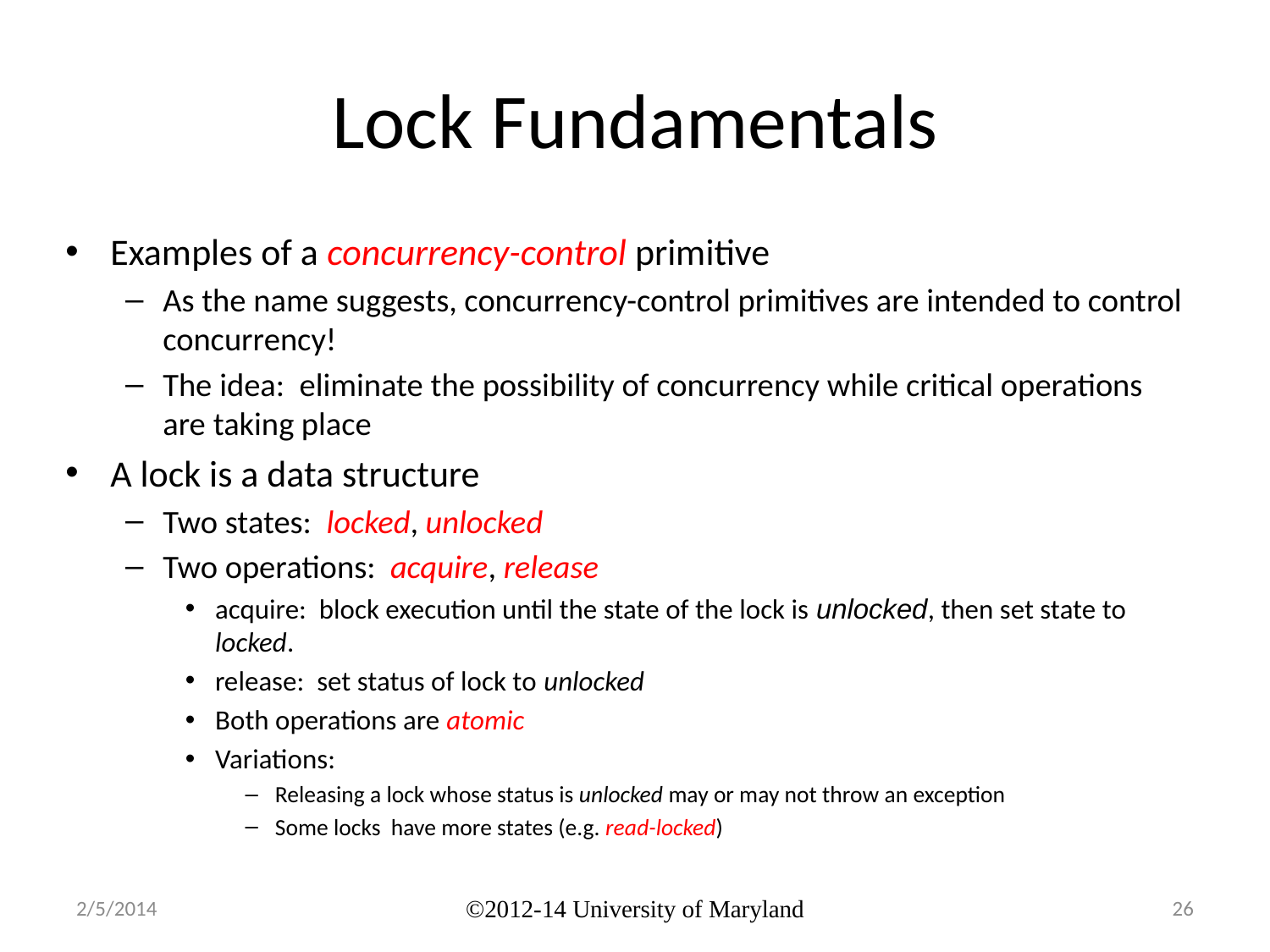

# Lock Fundamentals
Examples of a concurrency-control primitive
As the name suggests, concurrency-control primitives are intended to control concurrency!
The idea:  eliminate the possibility of concurrency while critical operations are taking place
A lock is a data structure
Two states:  locked, unlocked
Two operations:  acquire, release
acquire:  block execution until the state of the lock is unlocked, then set state to locked.
release:  set status of lock to unlocked
Both operations are atomic
Variations:
Releasing a lock whose status is unlocked may or may not throw an exception
Some locks  have more states (e.g. read-locked)

2/5/2014
©2012-14 University of Maryland
26